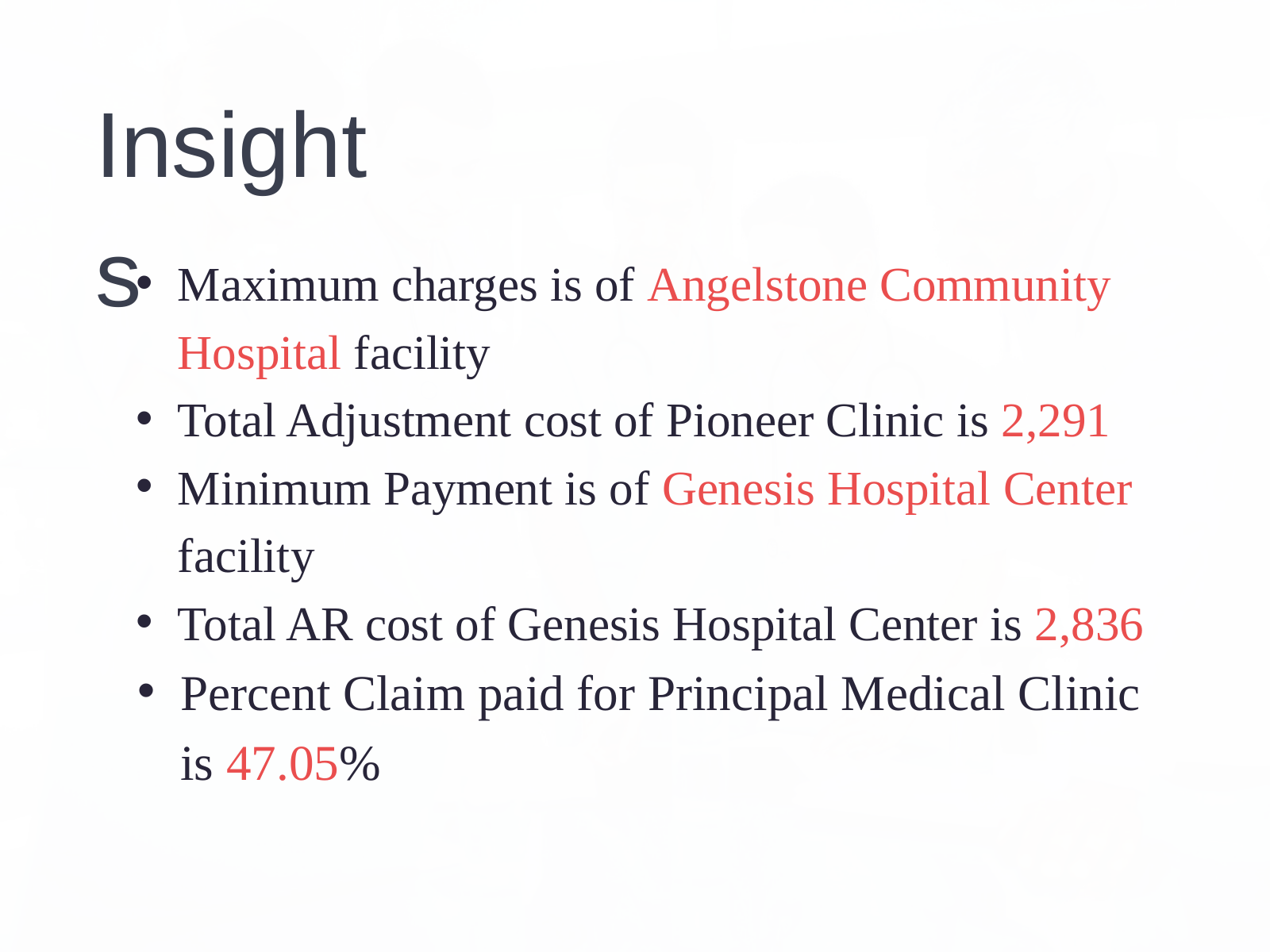

Insights

Maximum charges is of Angelstone Community Hospital facility
Total Adjustment cost of Pioneer Clinic is 2,291
Minimum Payment is of Genesis Hospital Center  facility
Total AR cost of Genesis Hospital Center is 2,836
Percent Claim paid for Principal Medical Clinic is 47.05%